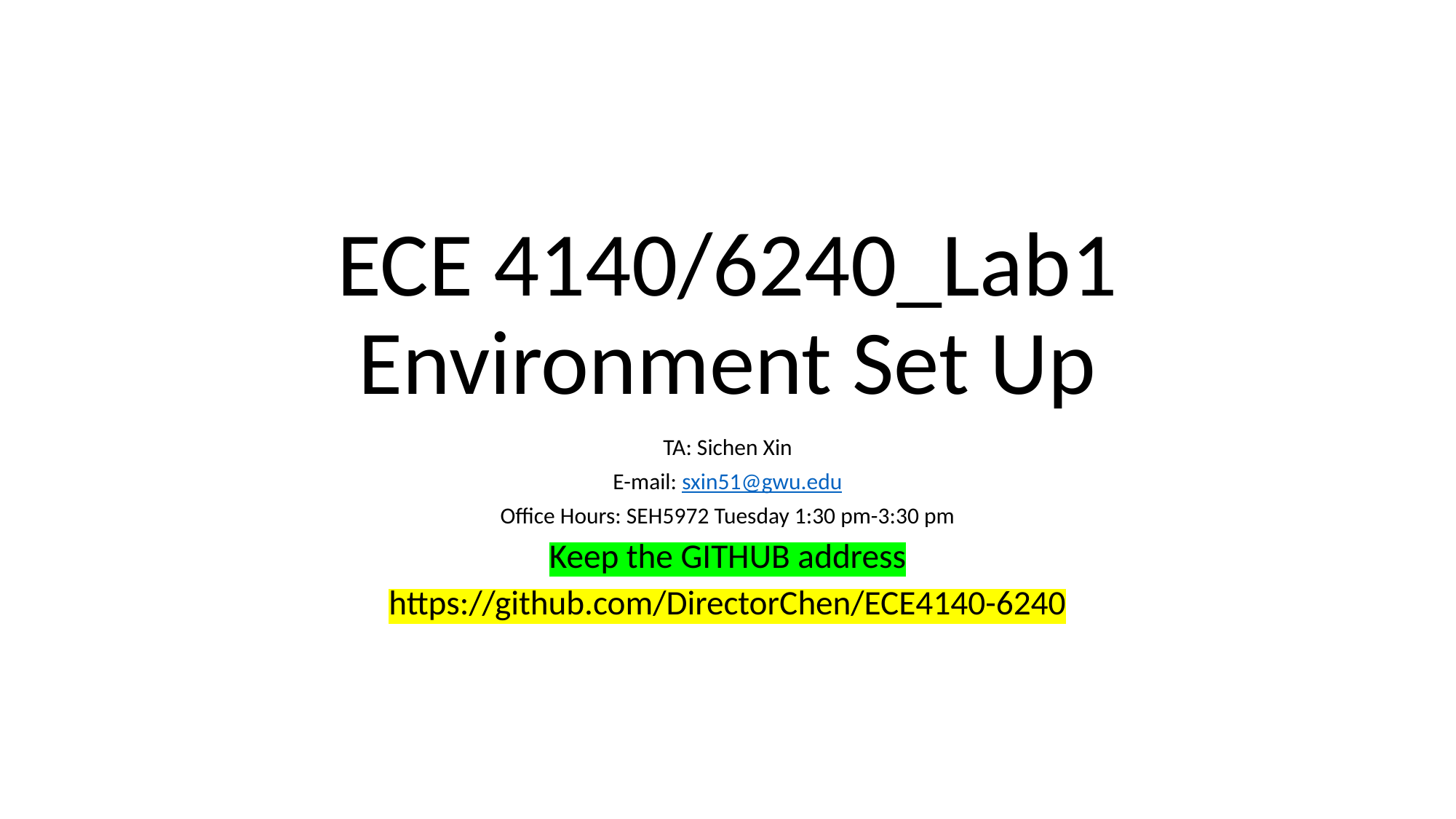

# ECE 4140/6240_Lab1 Environment Set Up
TA: Sichen Xin
E-mail: sxin51@gwu.edu
Office Hours: SEH5972 Tuesday 1:30 pm-3:30 pm
Keep the GITHUB address
https://github.com/DirectorChen/ECE4140-6240